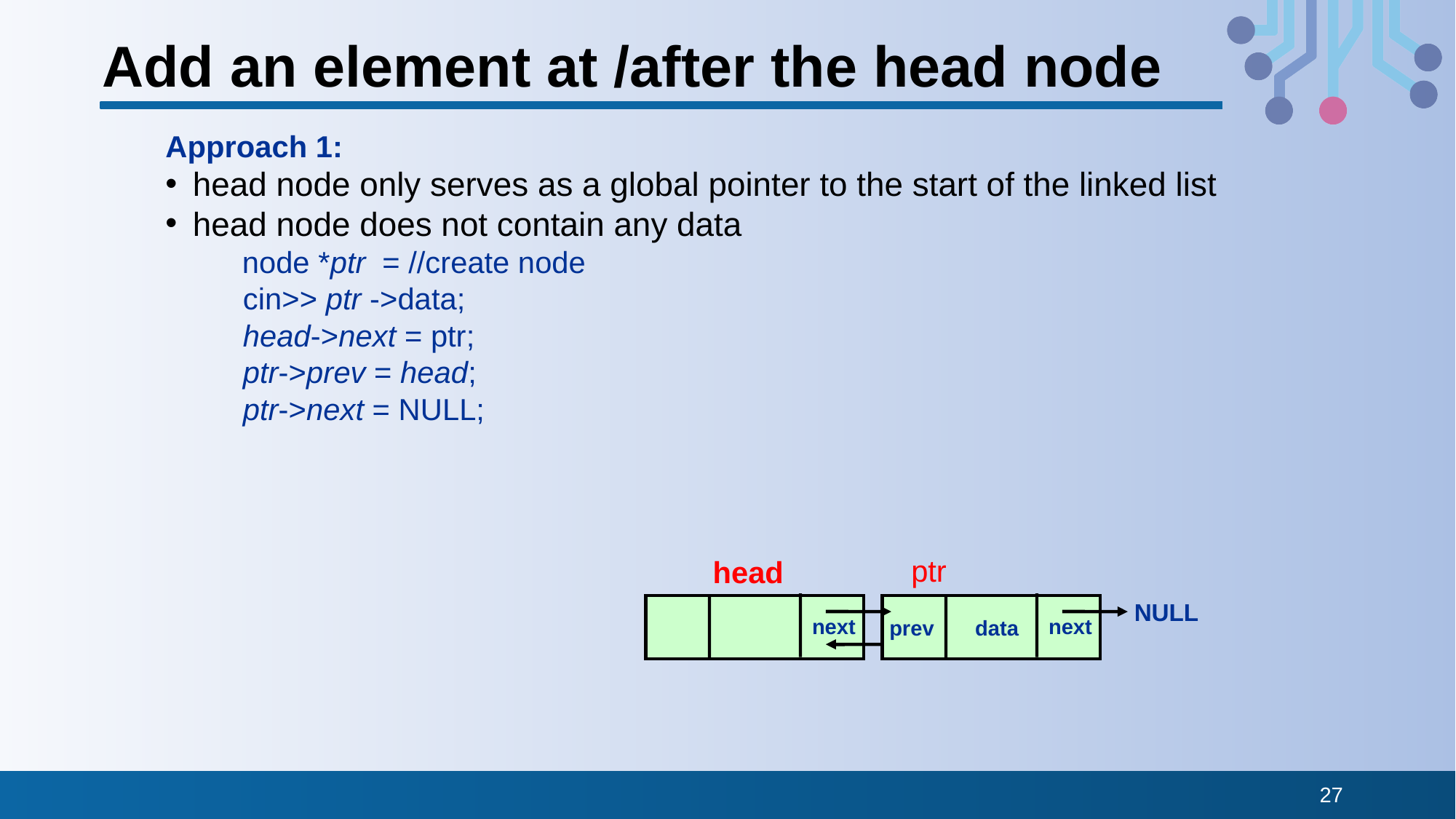

# Add an element at /after the head node
Approach 1:
head node only serves as a global pointer to the start of the linked list
head node does not contain any data
	      node *ptr  = //create node
	      cin>> ptr ->data;
	      head->next = ptr;
	      ptr->prev = head;
	      ptr->next = NULL;

ptr
head
NULL

next
next
prev
data

27